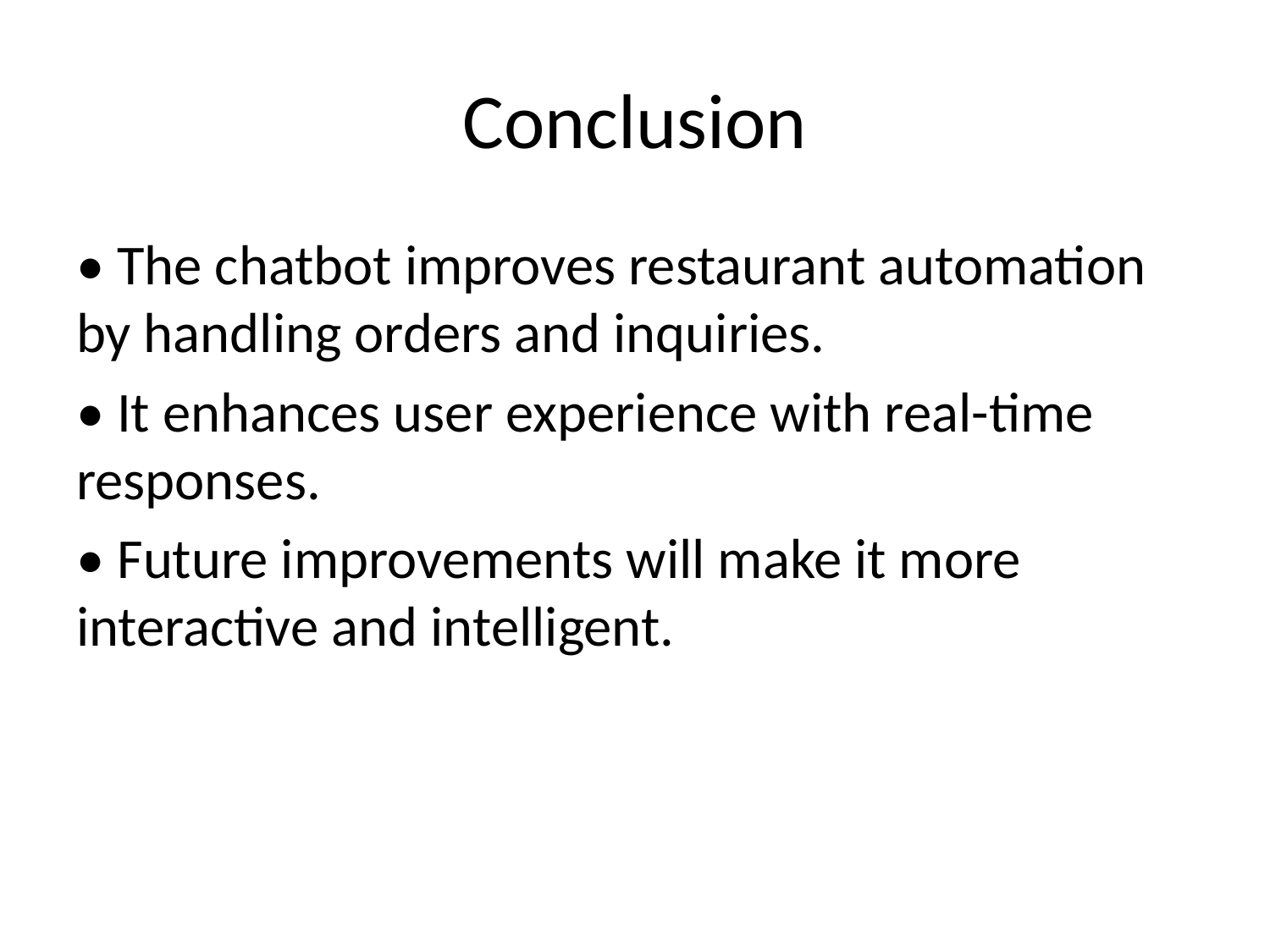

# Conclusion
• The chatbot improves restaurant automation by handling orders and inquiries.
• It enhances user experience with real-time responses.
• Future improvements will make it more interactive and intelligent.